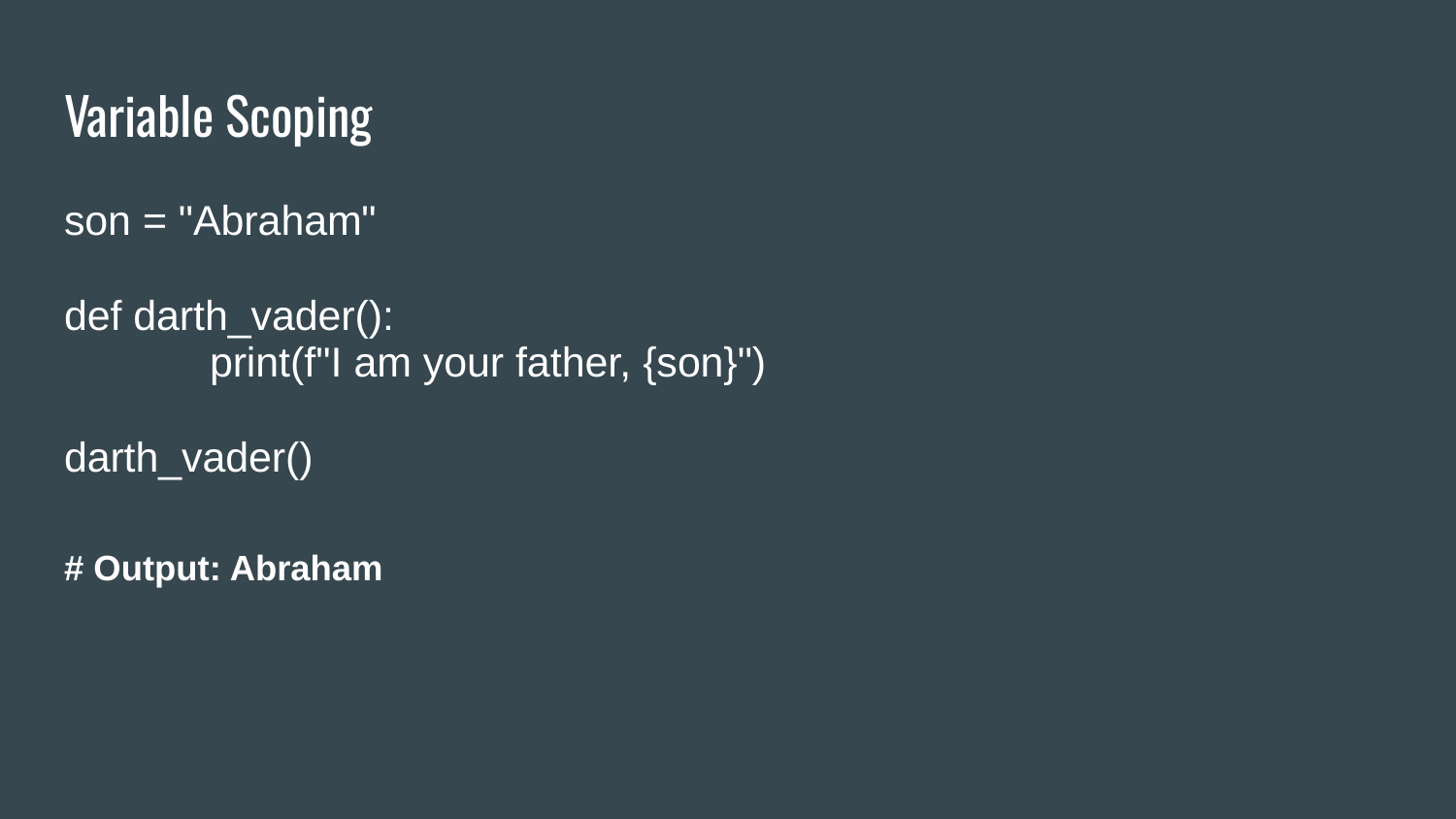

# Variable Scoping
son = "Abraham"

def darth_vader():
	print(f"I am your father, {son}")

darth_vader()

# Output: Abraham